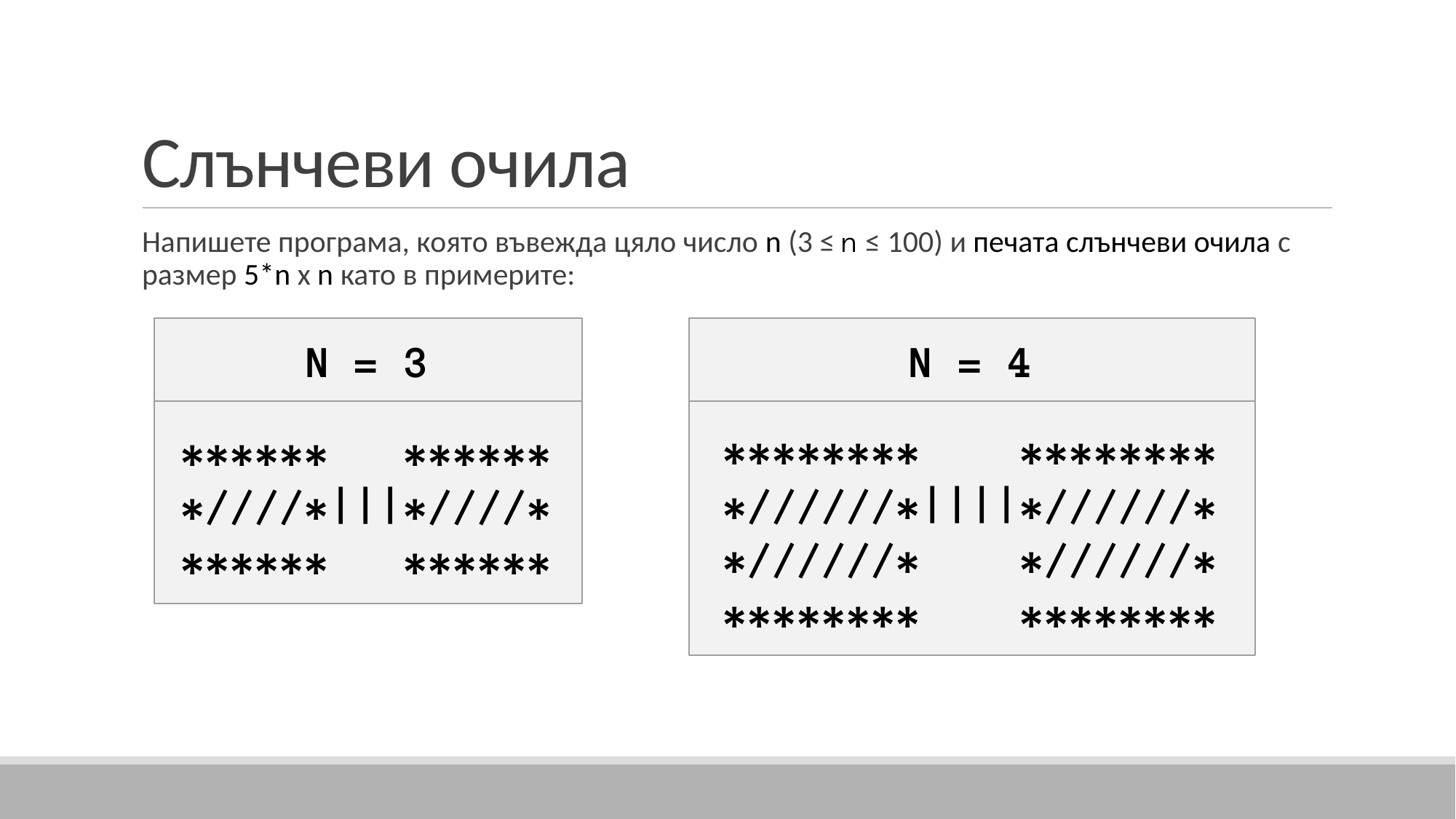

# Слънчеви очила
Напишете програма, която въвежда цяло число n (3 ≤ n ≤ 100) и печата слънчеви очила с размер 5*n x n като в примерите:
N = 4
N = 3
********    ********
*//////*||||*//////*
*//////*    *//////*
********    ********
******   ******
*////*|||*////*
******   ******